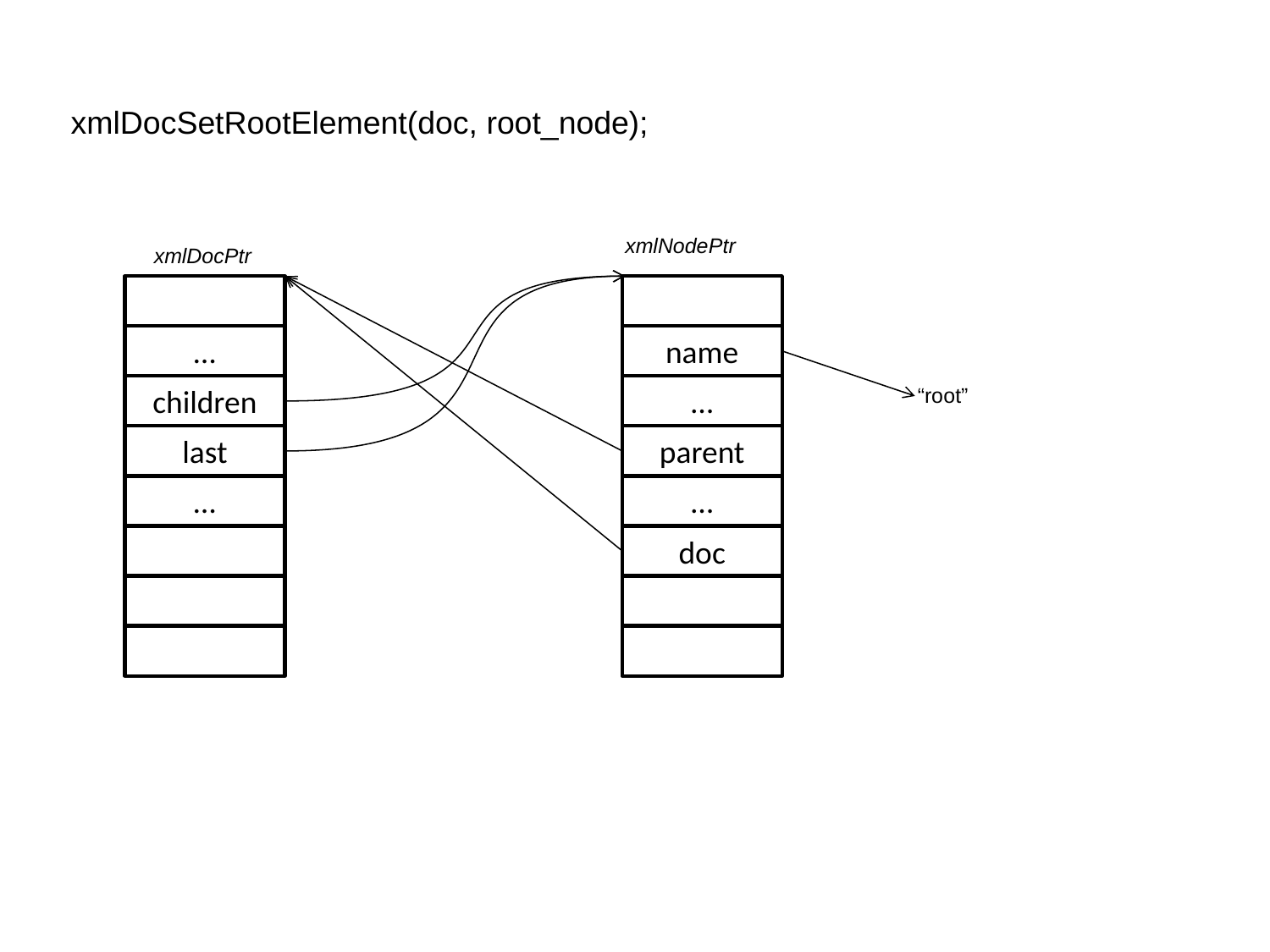

xmlDocSetRootElement(doc, root_node);
xmlNodePtr
xmlDocPtr

…
name
children
…
“root”
last
parent
…
…

doc